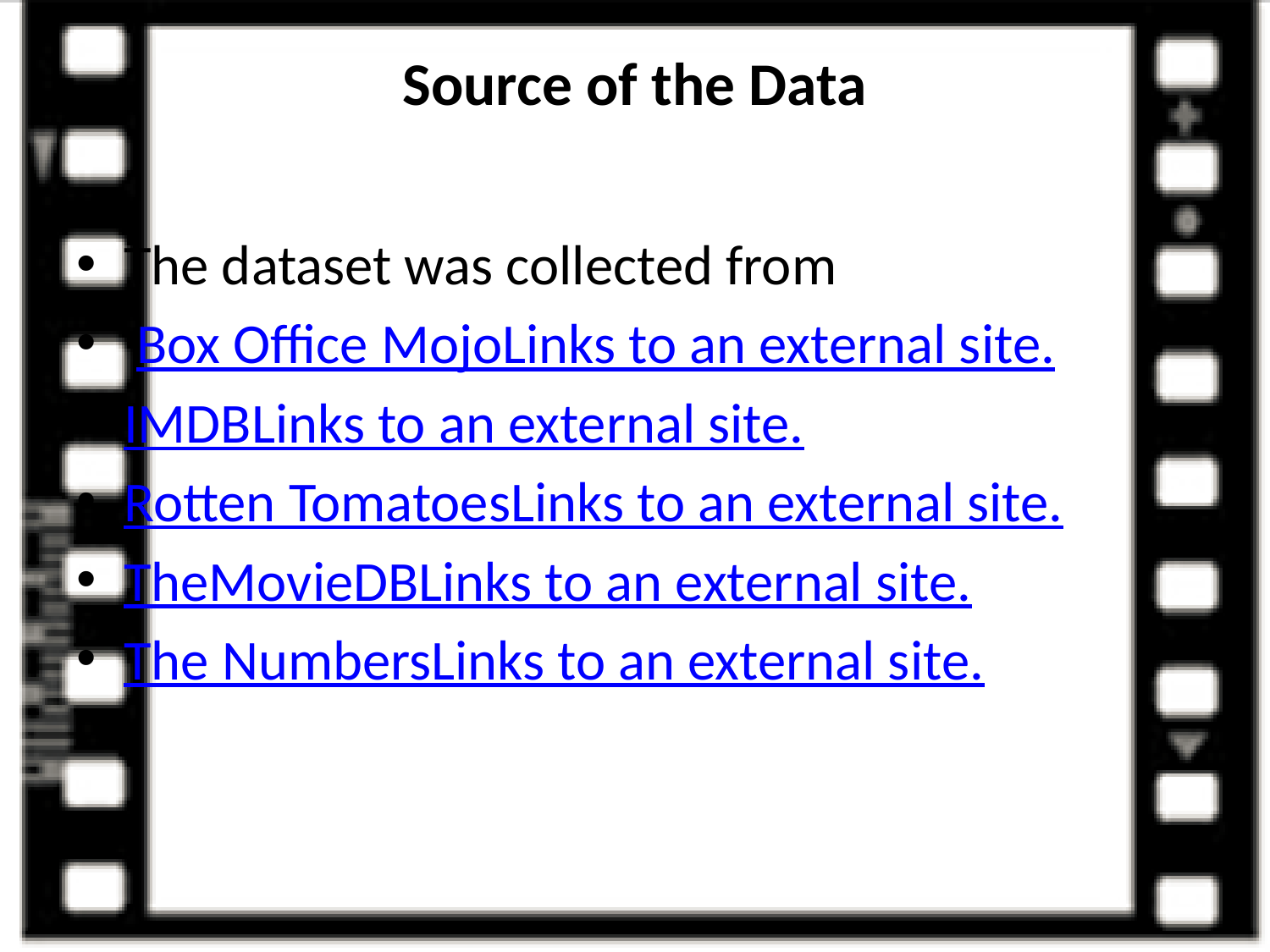

# Source of the Data
The dataset was collected from
 Box Office MojoLinks to an external site.
IMDBLinks to an external site.
Rotten TomatoesLinks to an external site.
TheMovieDBLinks to an external site.
The NumbersLinks to an external site.